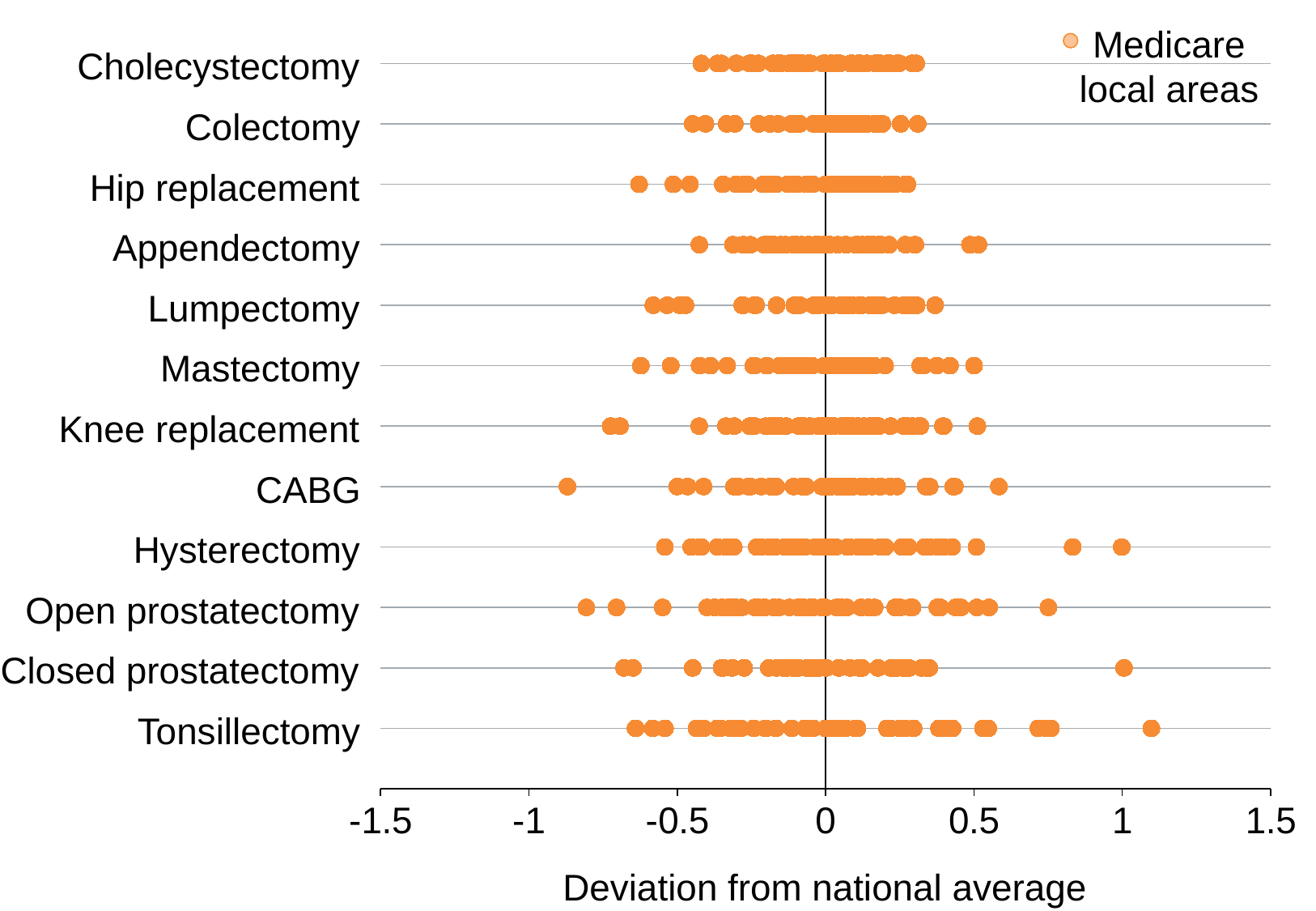

### Chart

| Category | MLA procedure rate |
|---|---|
Medicare
local areas

Cholecystectomy
Colectomy
Hip replacement
Appendectomy
Lumpectomy
Mastectomy
Knee replacement
CABG
Hysterectomy
Open prostatectomy
Closed prostatectomy
Tonsillectomy
Deviation from national average